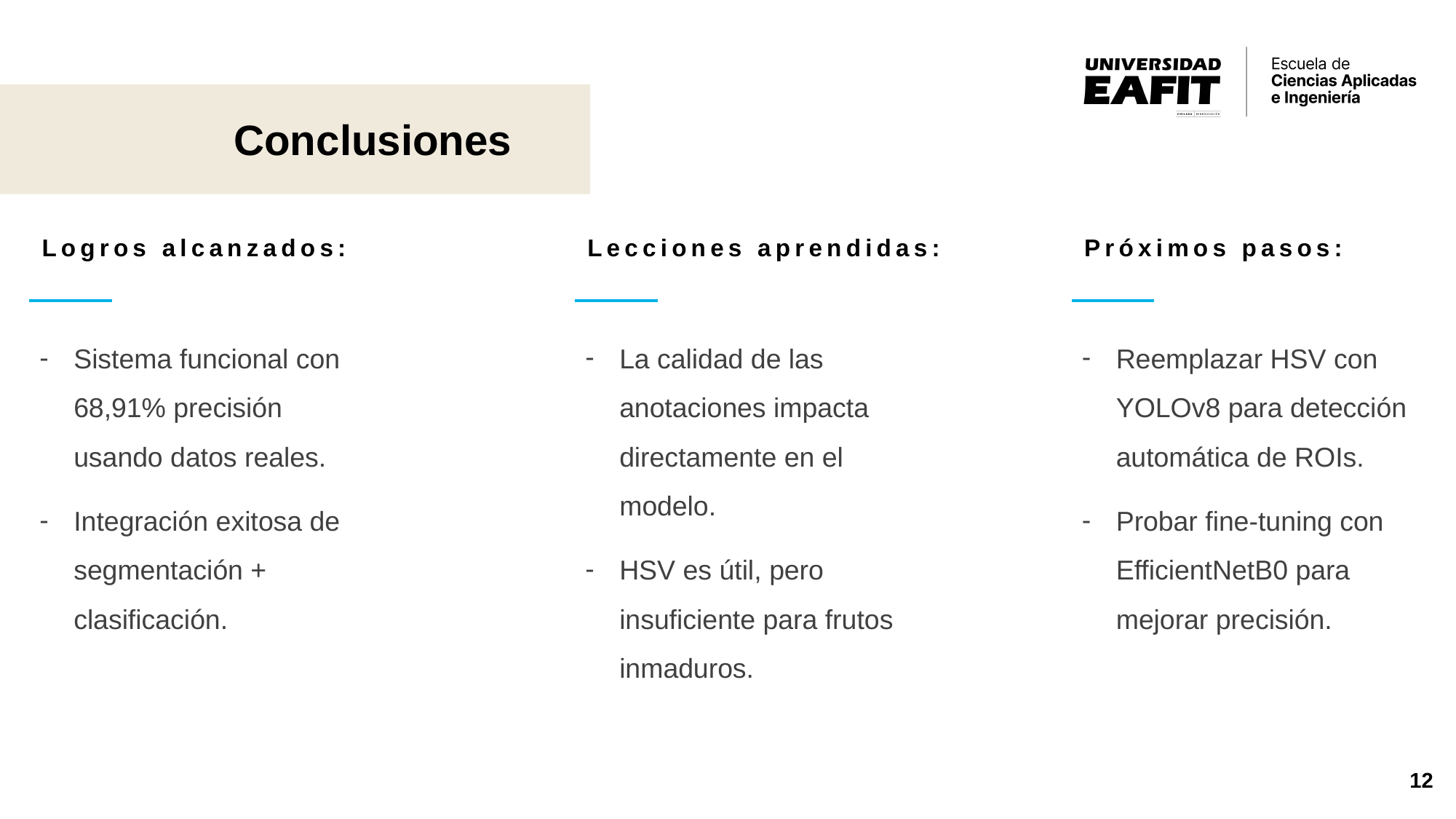

Conclusiones
Logros alcanzados:
Lecciones aprendidas:
Próximos pasos:
Sistema funcional con 68,91% precisión usando datos reales.
Integración exitosa de segmentación + clasificación.
La calidad de las anotaciones impacta directamente en el modelo.
HSV es útil, pero insuficiente para frutos inmaduros.
Reemplazar HSV con YOLOv8 para detección automática de ROIs.
Probar fine-tuning con EfficientNetB0 para mejorar precisión.
12